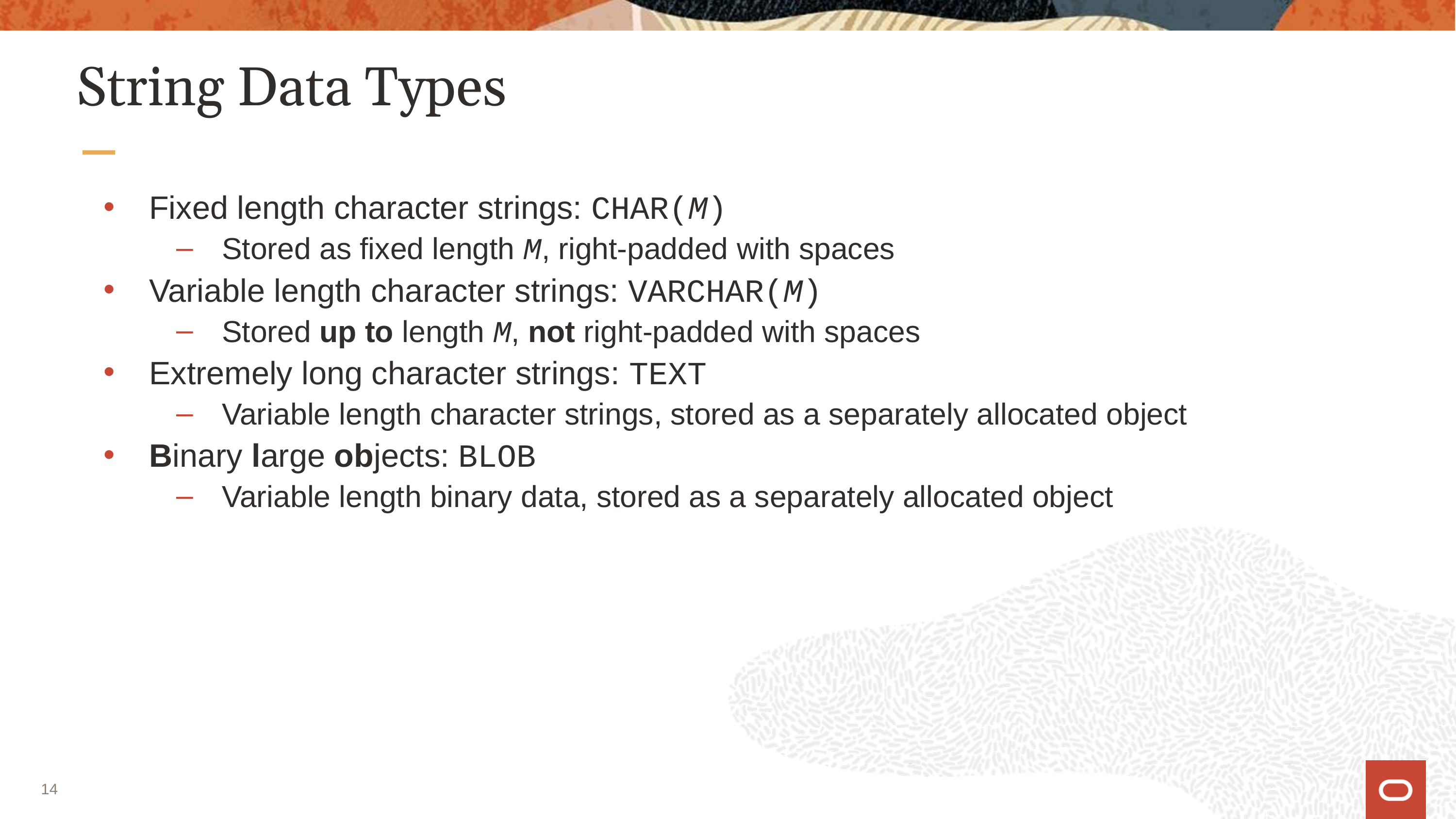

# String Data Types
Fixed length character strings: CHAR(M)
Stored as fixed length M, right-padded with spaces
Variable length character strings: VARCHAR(M)
Stored up to length M, not right-padded with spaces
Extremely long character strings: TEXT
Variable length character strings, stored as a separately allocated object
Binary large objects: BLOB
Variable length binary data, stored as a separately allocated object